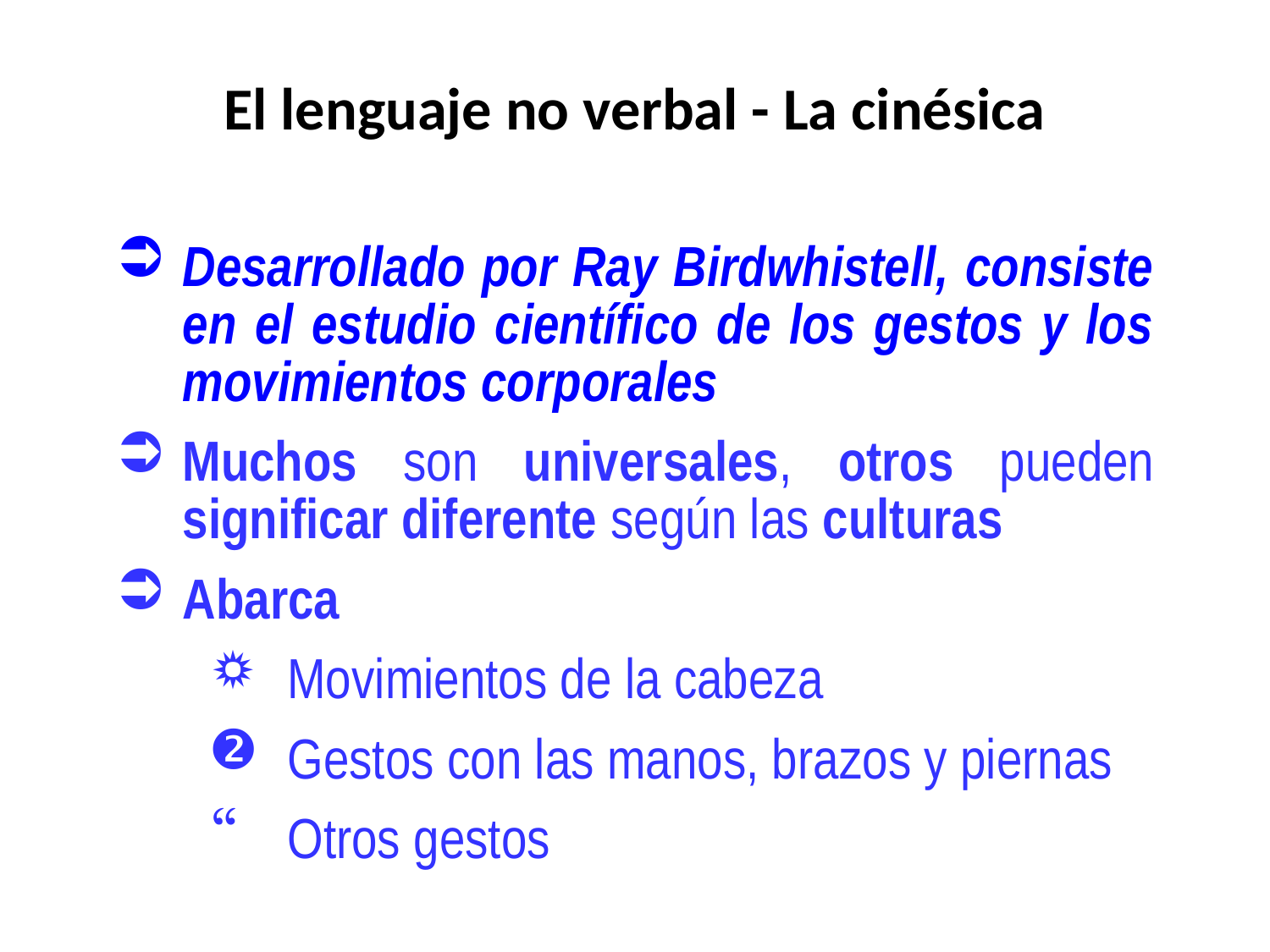

# El lenguaje no verbal - La cinésica
Desarrollado por Ray Birdwhistell, consiste en el estudio científico de los gestos y los movimientos corporales
Muchos son universales, otros pueden significar diferente según las culturas
Abarca
Movimientos de la cabeza
Gestos con las manos, brazos y piernas
Otros gestos